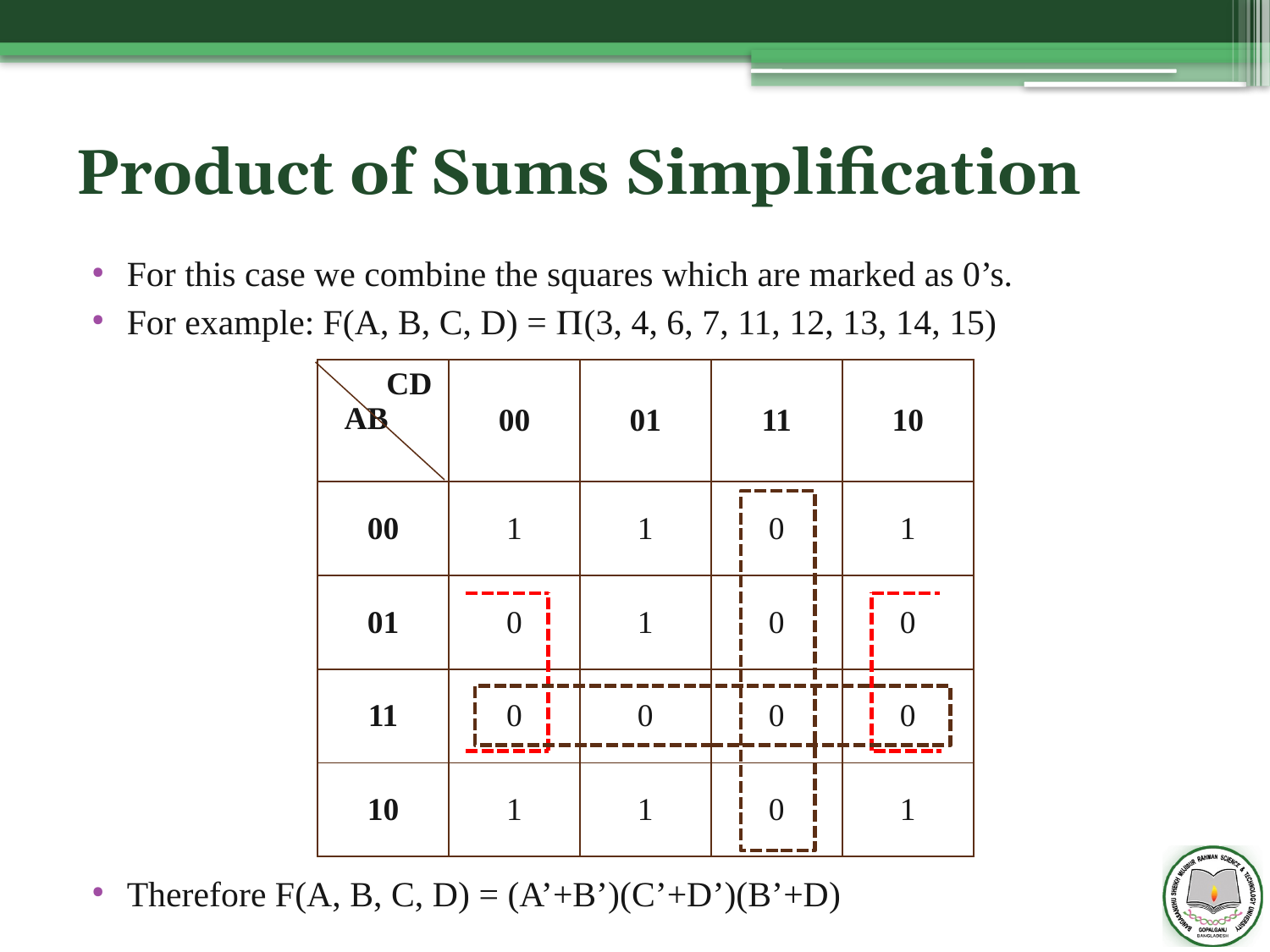

# Product of Sums Simplification
For this case we combine the squares which are marked as 0’s.
For example: F(A, B, C, D) = Π(3, 4, 6, 7, 11, 12, 13, 14, 15)

Therefore F(A, B, C, D) = (A’+B’)(C’+D’)(B’+D)
| CD AB | 00 | 01 | 11 | 10 |
| --- | --- | --- | --- | --- |
| 00 | 1 | 1 | 0 | 1 |
| 01 | 0 | 1 | 0 | 0 |
| 11 | 0 | 0 | 0 | 0 |
| 10 | 1 | 1 | 0 | 1 |